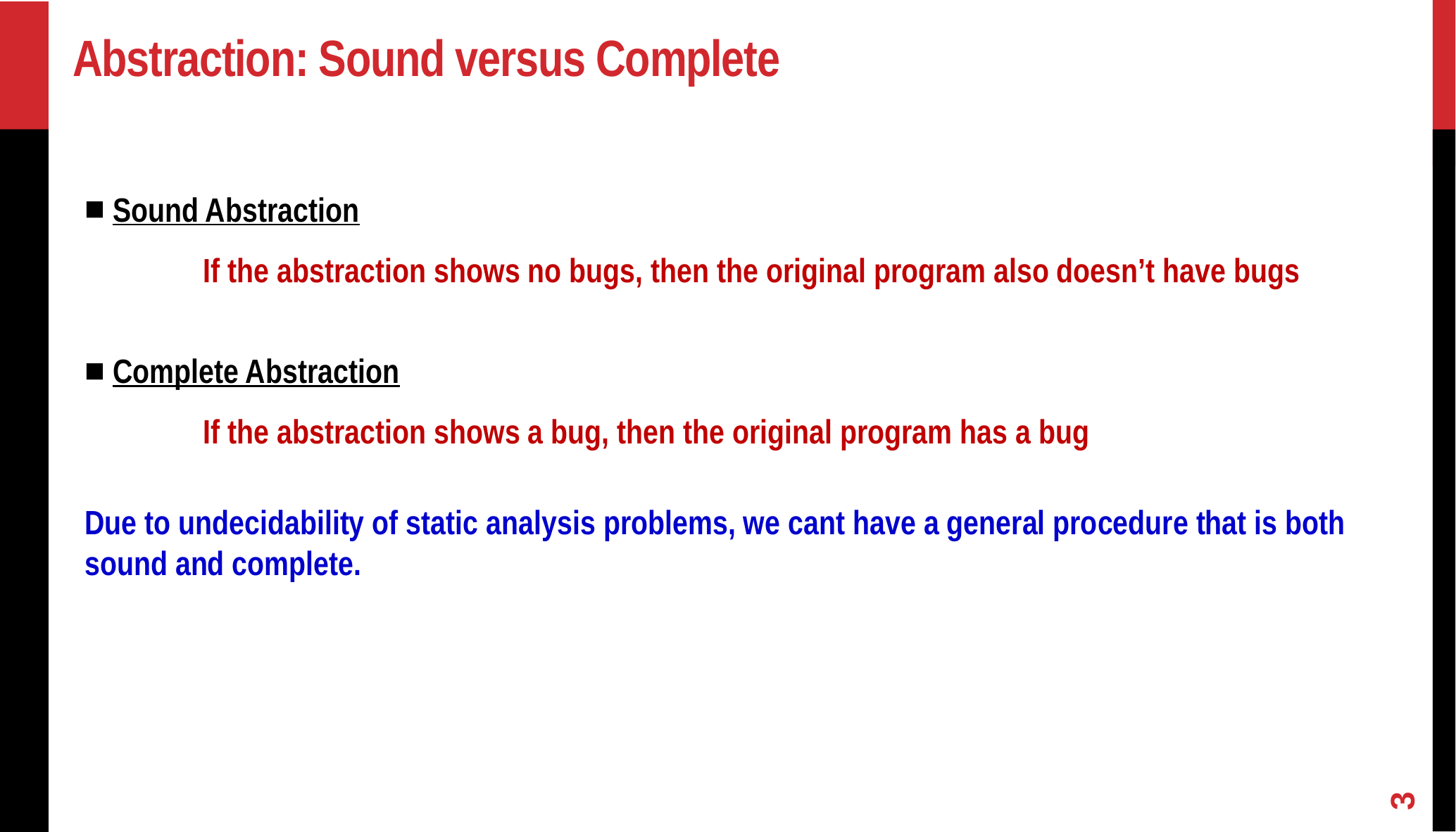

# Abstraction: Sound versus Complete
 Sound Abstraction
If the abstraction shows no bugs, then the original program also doesn’t have bugs

 Complete Abstraction
If the abstraction shows a bug, then the original program has a bug

Due to undecidability of static analysis problems, we cant have a general procedure that is both sound and complete.

3